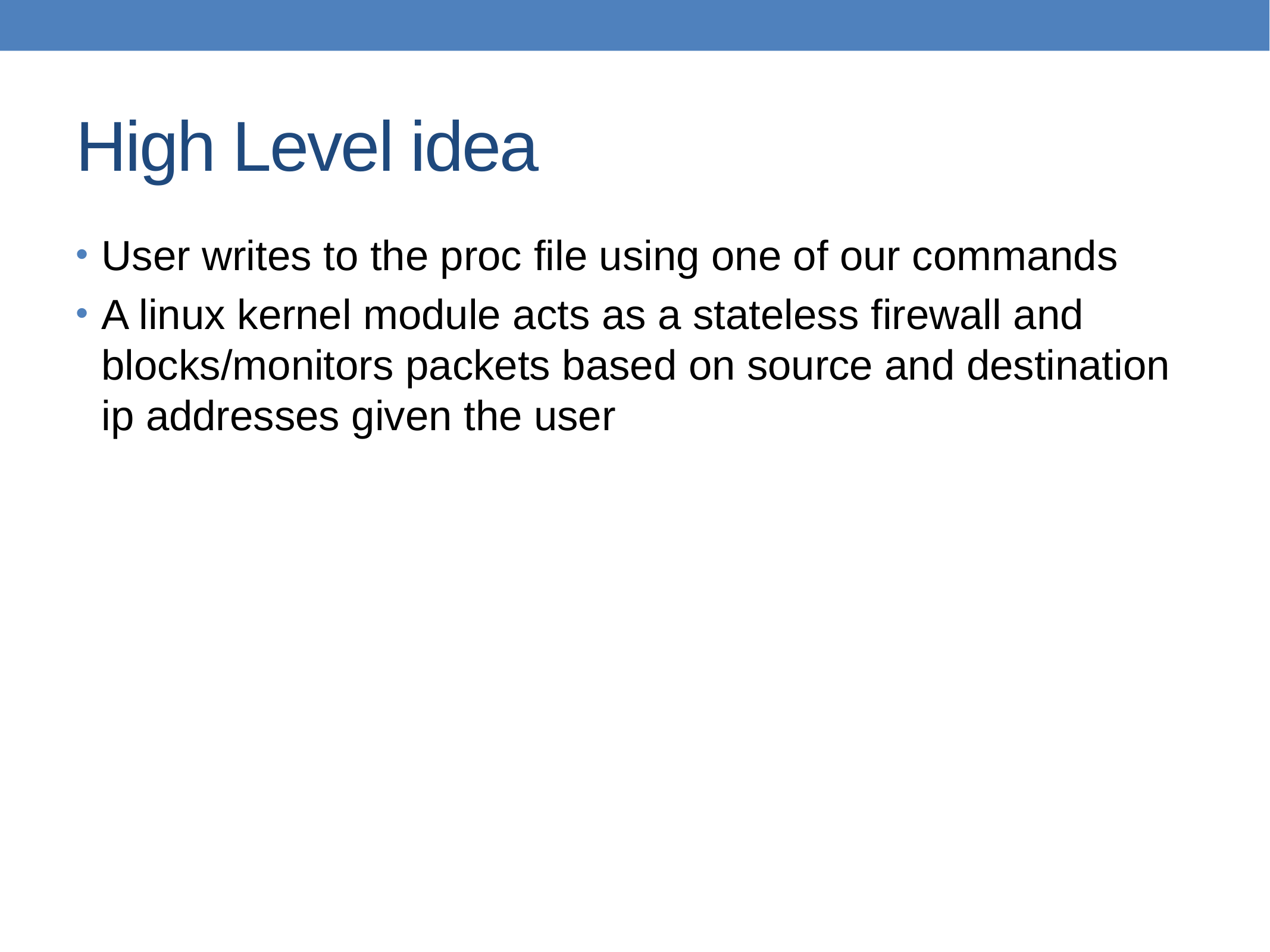

# High Level idea
User writes to the proc file using one of our commands
A linux kernel module acts as a stateless firewall and blocks/monitors packets based on source and destination ip addresses given the user